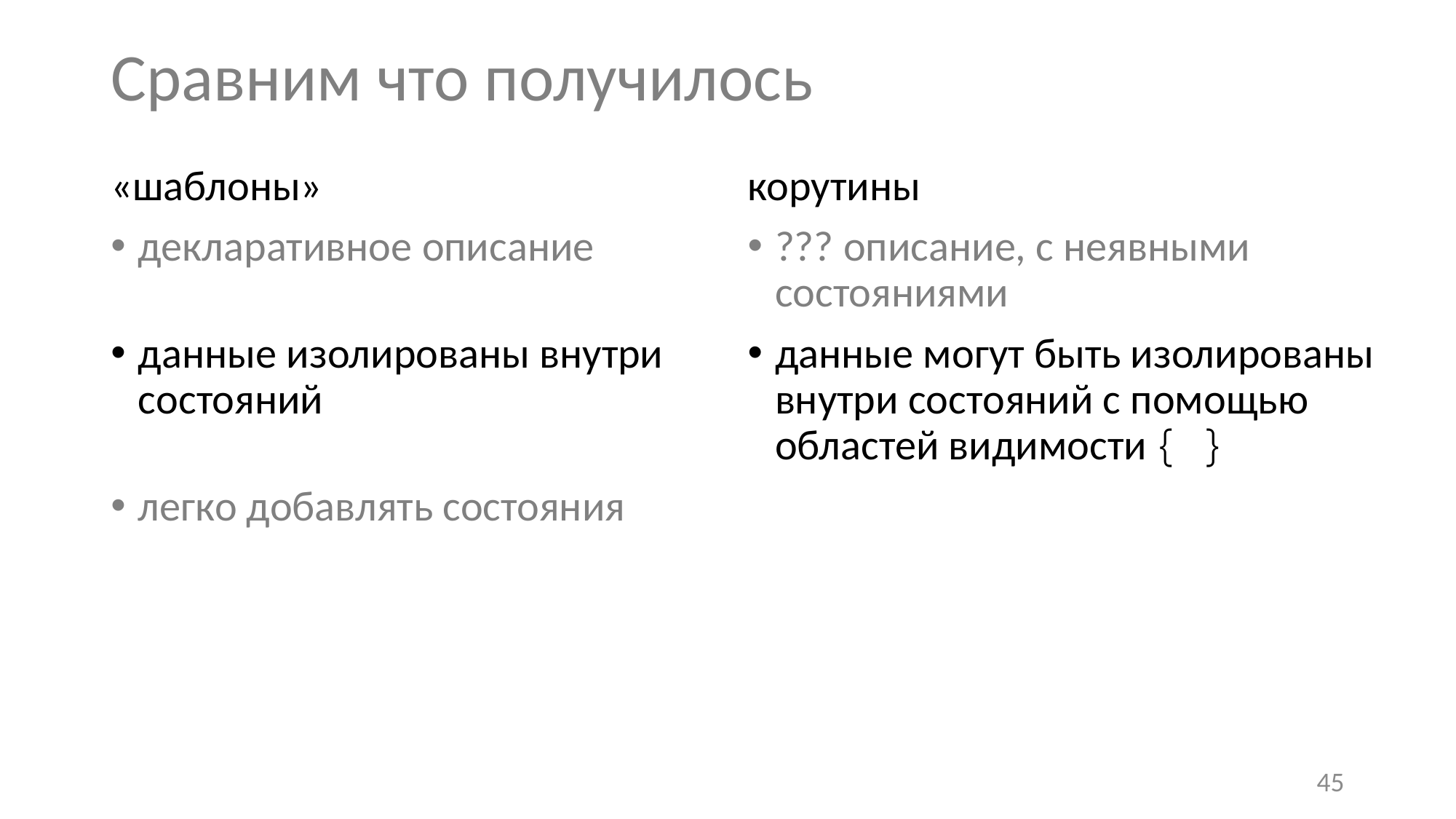

# Сравним что получилось
«шаблоны»
декларативное описание
данные изолированы внутри состояний
легко добавлять состояния
корутины
??? описание, с неявными состояниями
данные могут быть изолированы внутри состояний с помощью областей видимости { }
45